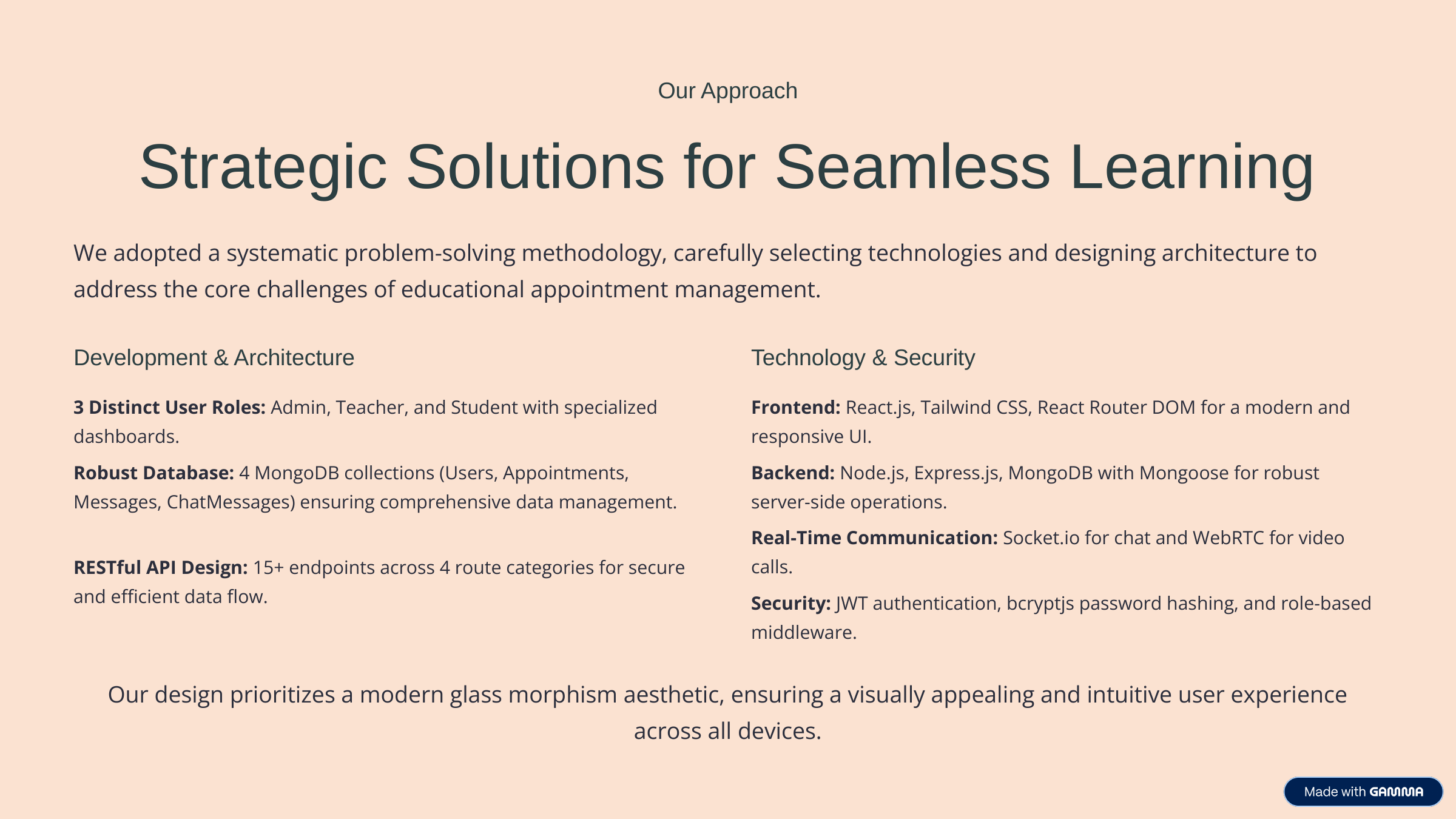

Our Approach
Strategic Solutions for Seamless Learning
We adopted a systematic problem-solving methodology, carefully selecting technologies and designing architecture to address the core challenges of educational appointment management.
Development & Architecture
Technology & Security
3 Distinct User Roles: Admin, Teacher, and Student with specialized dashboards.
Frontend: React.js, Tailwind CSS, React Router DOM for a modern and responsive UI.
Robust Database: 4 MongoDB collections (Users, Appointments, Messages, ChatMessages) ensuring comprehensive data management.
Backend: Node.js, Express.js, MongoDB with Mongoose for robust server-side operations.
Real-Time Communication: Socket.io for chat and WebRTC for video calls.
RESTful API Design: 15+ endpoints across 4 route categories for secure and efficient data flow.
Security: JWT authentication, bcryptjs password hashing, and role-based middleware.
Our design prioritizes a modern glass morphism aesthetic, ensuring a visually appealing and intuitive user experience across all devices.